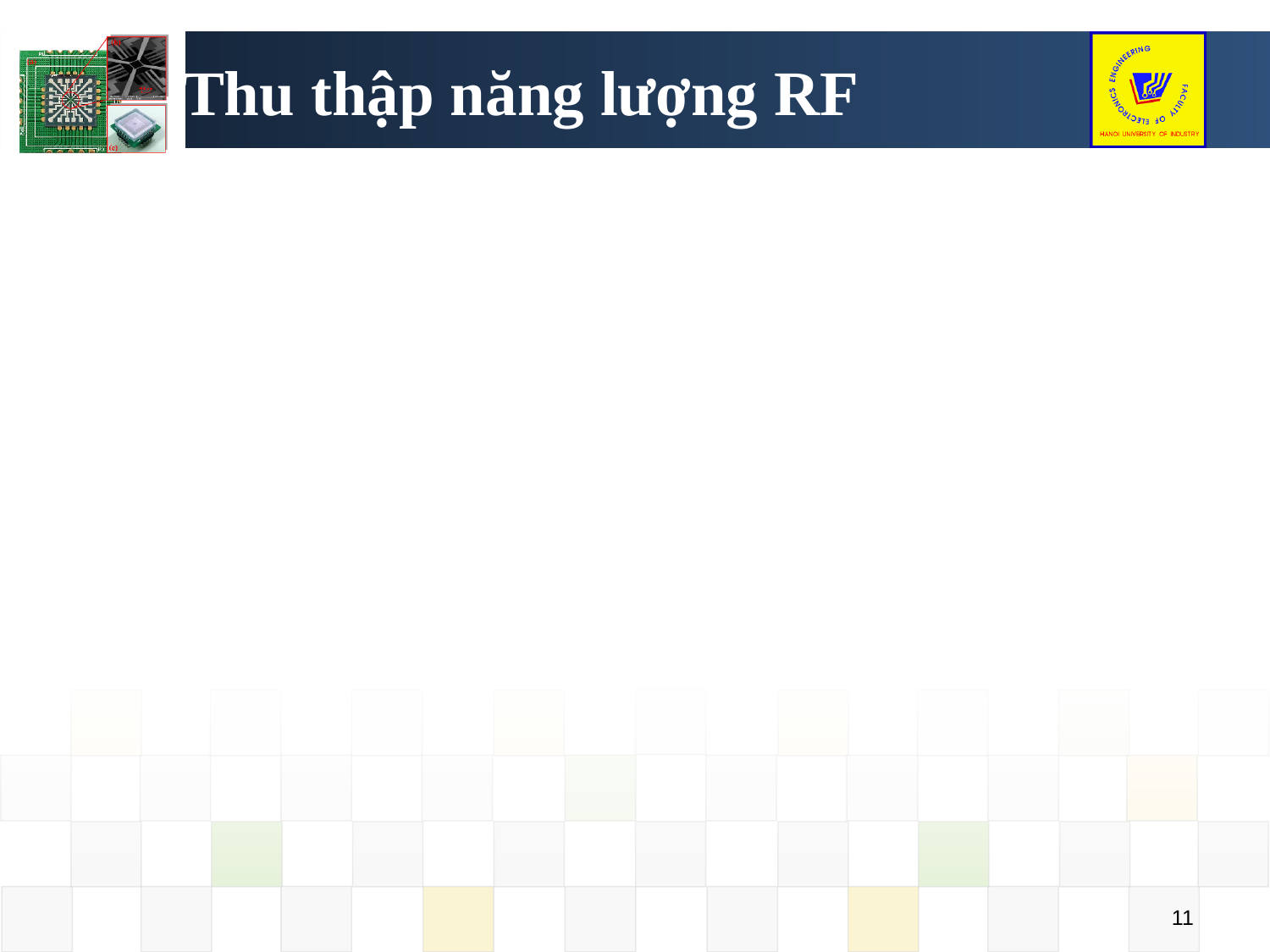

# Thu thập năng lượng RF

11